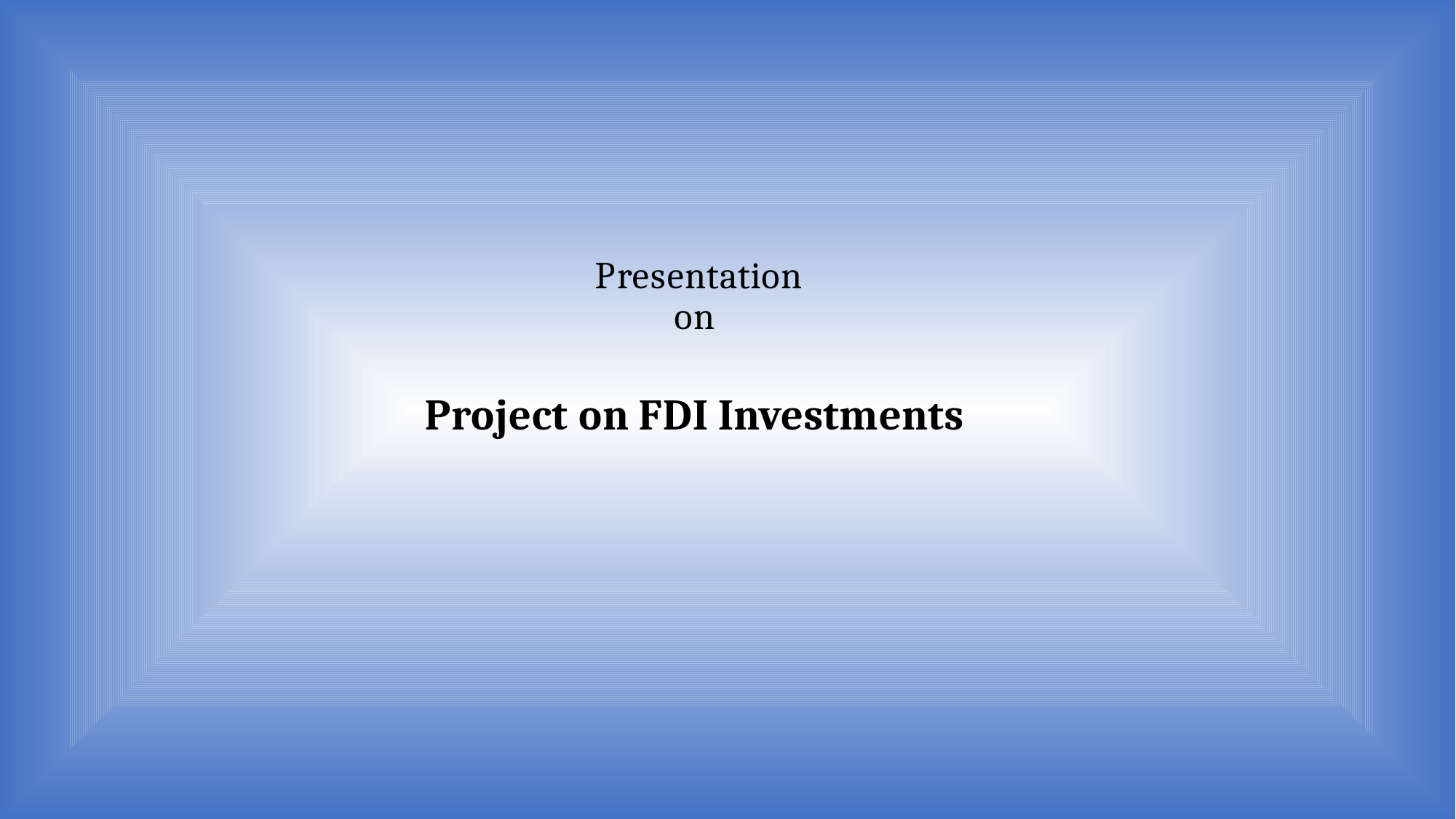

# Presentation on Project on FDI Investments